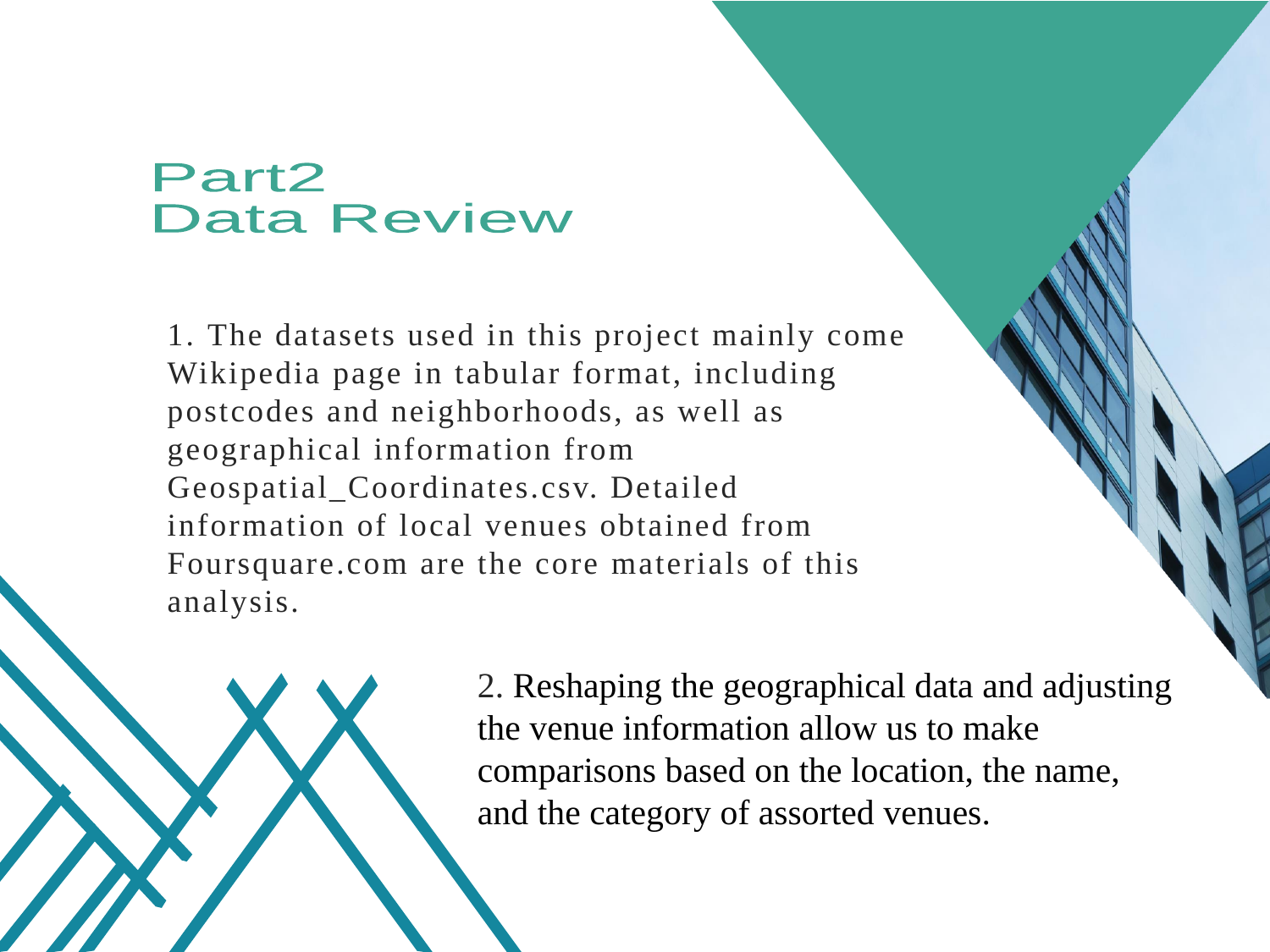

Part2
Data Review

1. The datasets used in this project mainly come Wikipedia page in tabular format, including postcodes and neighborhoods, as well as geographical information from Geospatial_Coordinates.csv. Detailed information of local venues obtained from Foursquare.com are the core materials of this analysis.
2. Reshaping the geographical data and adjusting the venue information allow us to make comparisons based on the location, the name, and the category of assorted venues.